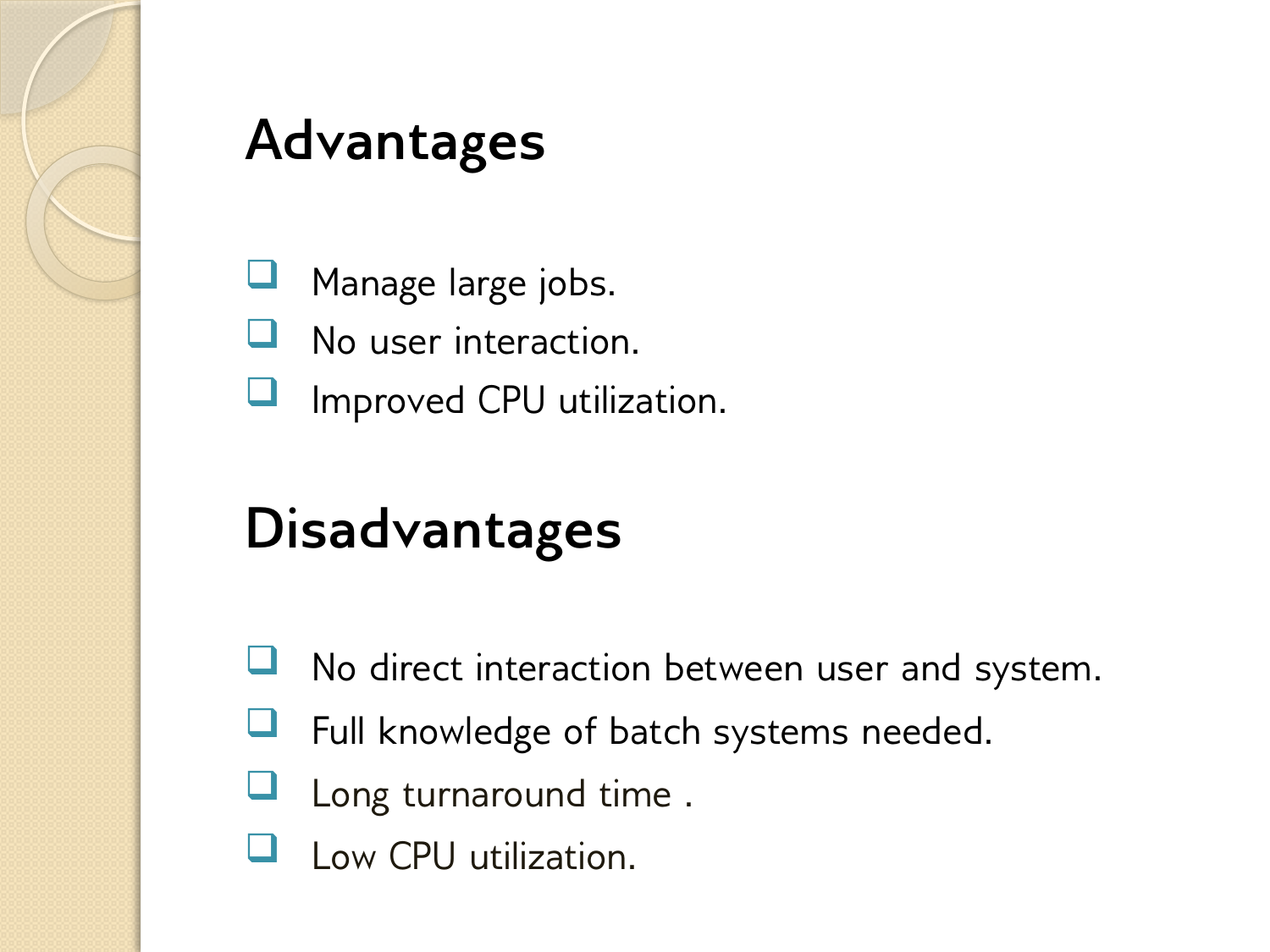

#
Advantages

Manage large jobs.
No user interaction.
Improved CPU utilization.

Disadvantages

No direct interaction between user and system.
Full knowledge of batch systems needed.
Long turnaround time .
Low CPU utilization.